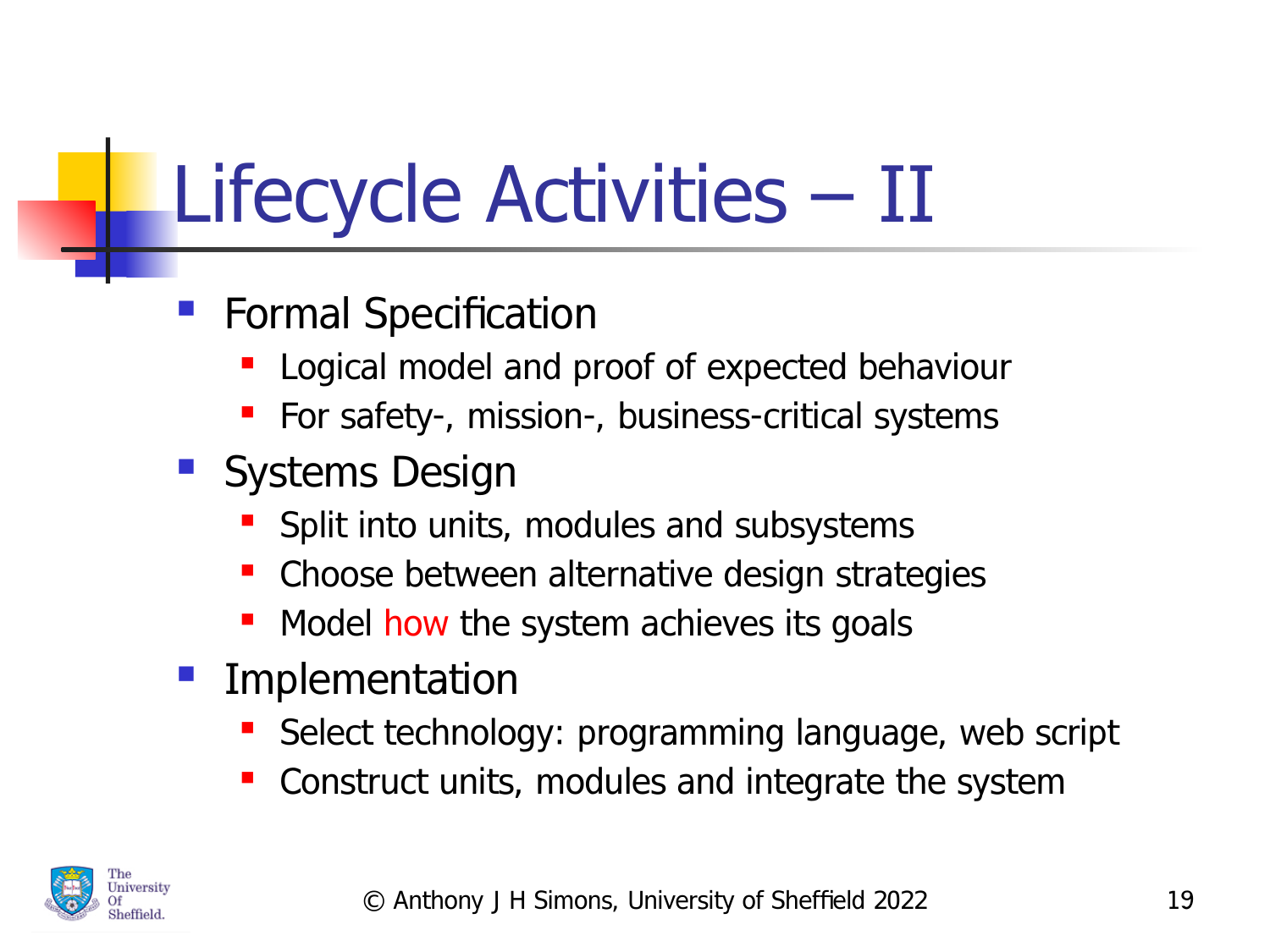

# Lifecycle Activities – II
Formal Specification
Logical model and proof of expected behaviour
For safety-, mission-, business-critical systems
Systems Design
Split into units, modules and subsystems
Choose between alternative design strategies
Model how the system achieves its goals
Implementation
Select technology: programming language, web script
Construct units, modules and integrate the system
© Anthony J H Simons, University of Sheffield 2022
19